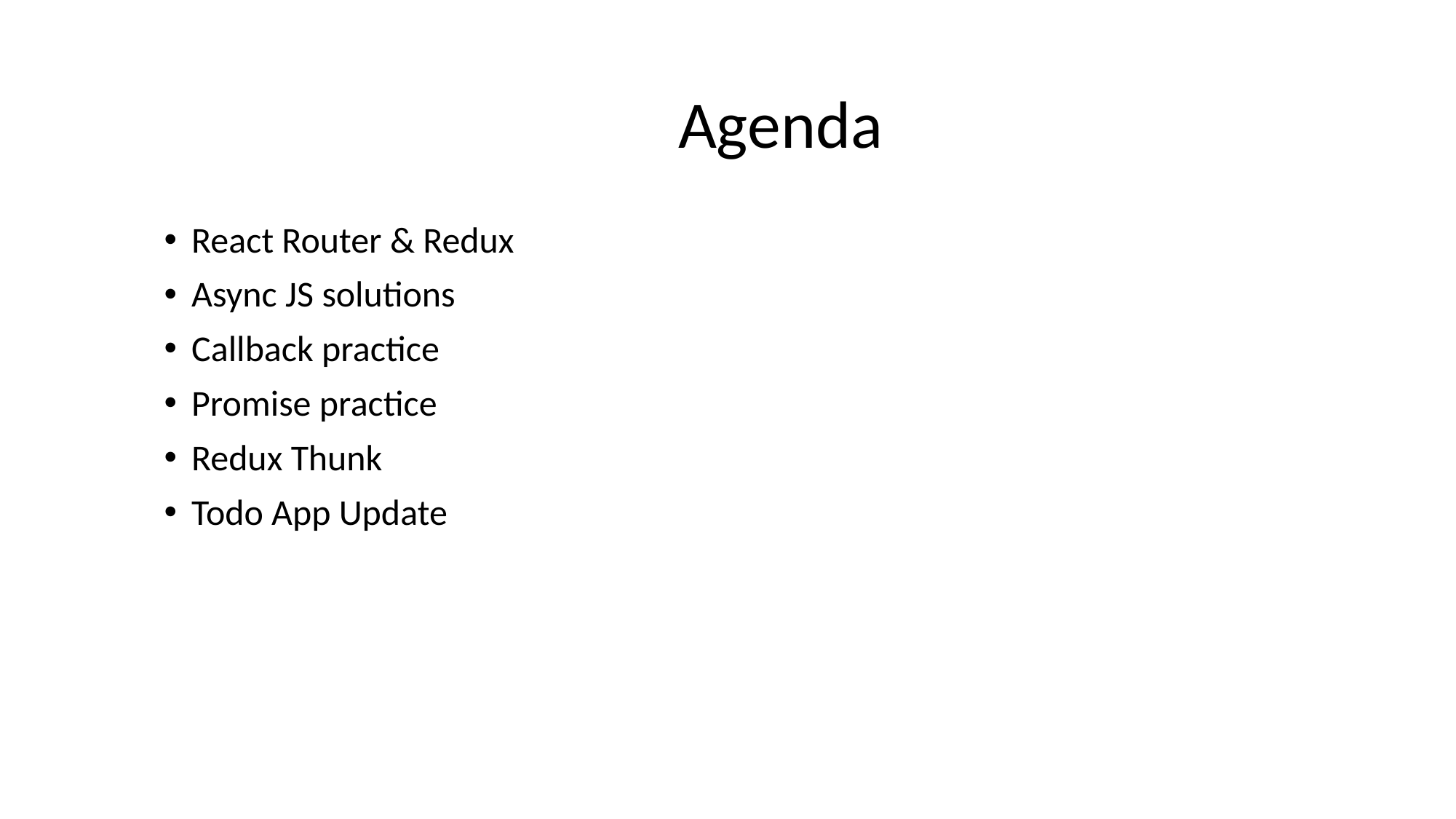

# Agenda
React Router & Redux
Async JS solutions
Callback practice
Promise practice
Redux Thunk
Todo App Update